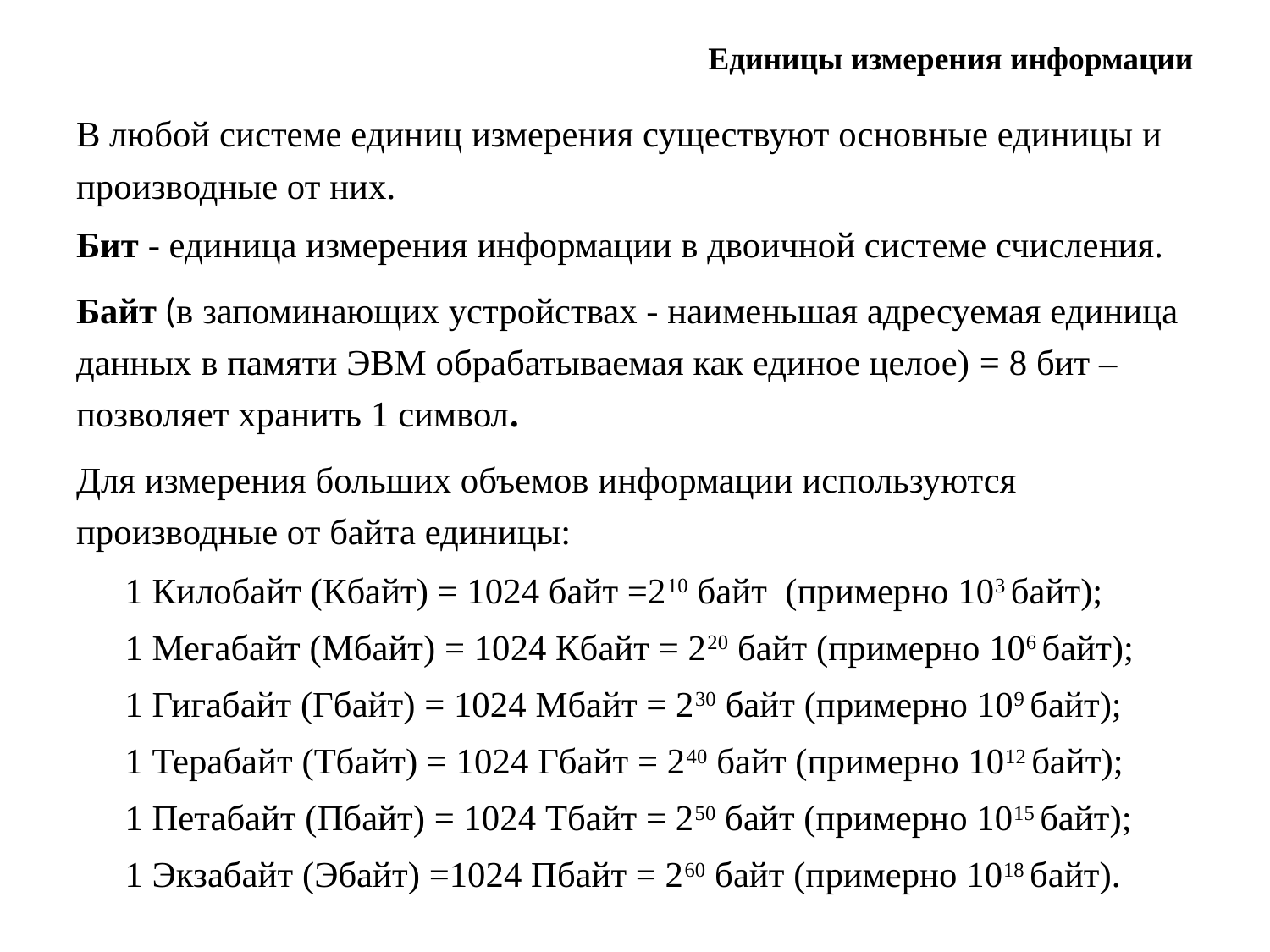

# Единицы измерения информации
В любой системе единиц измерения существуют основные единицы и производные от них.
Бит - единица измерения информации в двоичной системе счисления.
Байт (в запоминающих устройствах - наименьшая адресуемая единица данных в памяти ЭВМ обрабатываемая как единое целое) = 8 бит – позволяет хранить 1 символ.
Для измерения больших объемов информации используются производные от байта единицы:
1 Килобайт (Кбайт) = 1024 байт =210 байт  (примерно 103 байт);
1 Мегабайт (Мбайт) = 1024 Кбайт = 220 байт (примерно 106 байт);
1 Гигабайт (Гбайт) = 1024 Мбайт = 230 байт (примерно 109 байт);
1 Терабайт (Тбайт) = 1024 Гбайт = 240 байт (примерно 1012 байт);
1 Петабайт (Пбайт) = 1024 Тбайт = 250 байт (примерно 1015 байт);
1 Экзабайт (Эбайт) =1024 Пбайт = 260 байт (примерно 1018 байт).